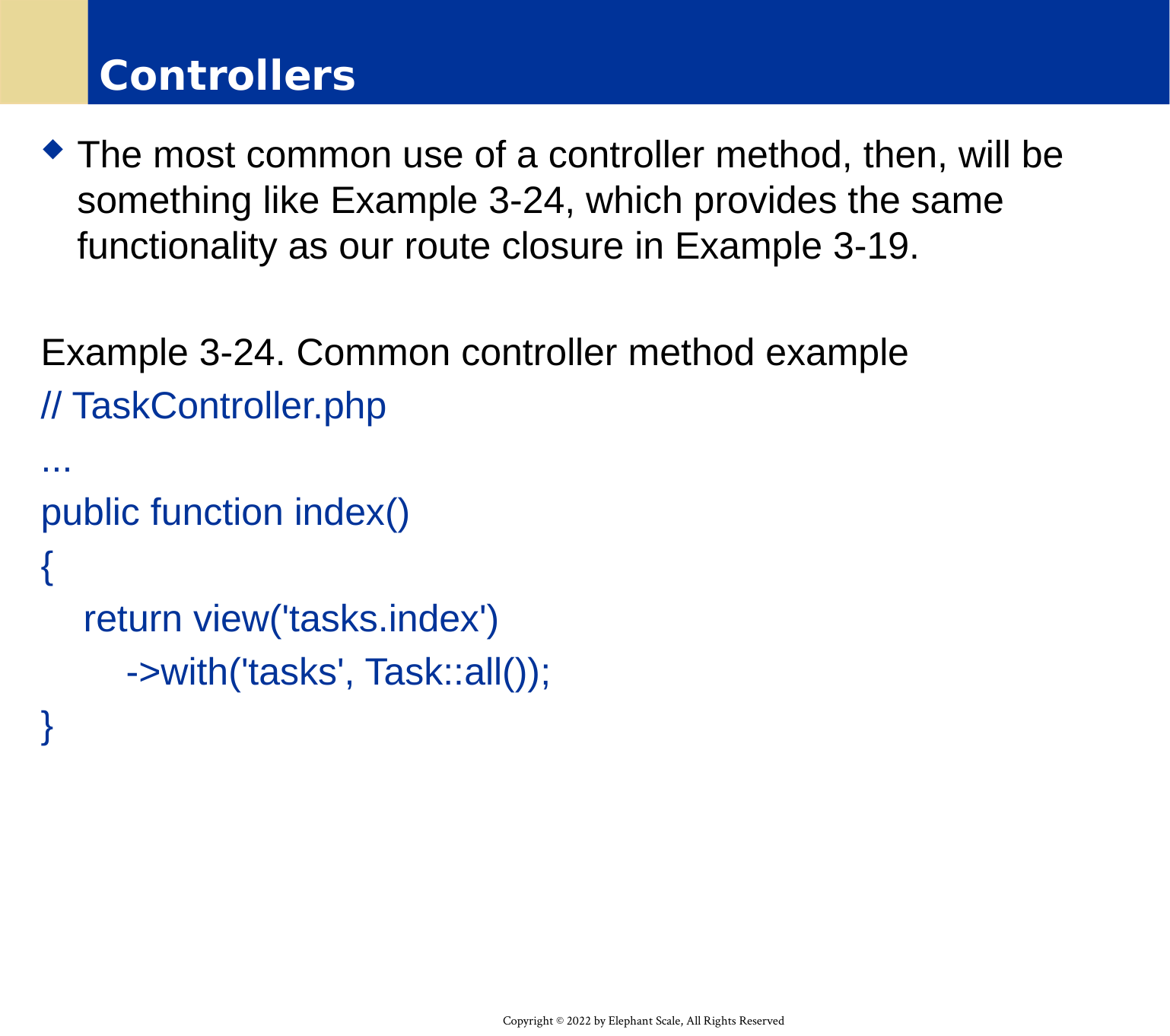

# Controllers
The most common use of a controller method, then, will be something like Example 3-24, which provides the same functionality as our route closure in Example 3-19.

Example 3-24. Common controller method example
// TaskController.php
...
public function index()
{
    return view('tasks.index')
        ->with('tasks', Task::all());
}
Copyright © 2022 by Elephant Scale, All Rights Reserved